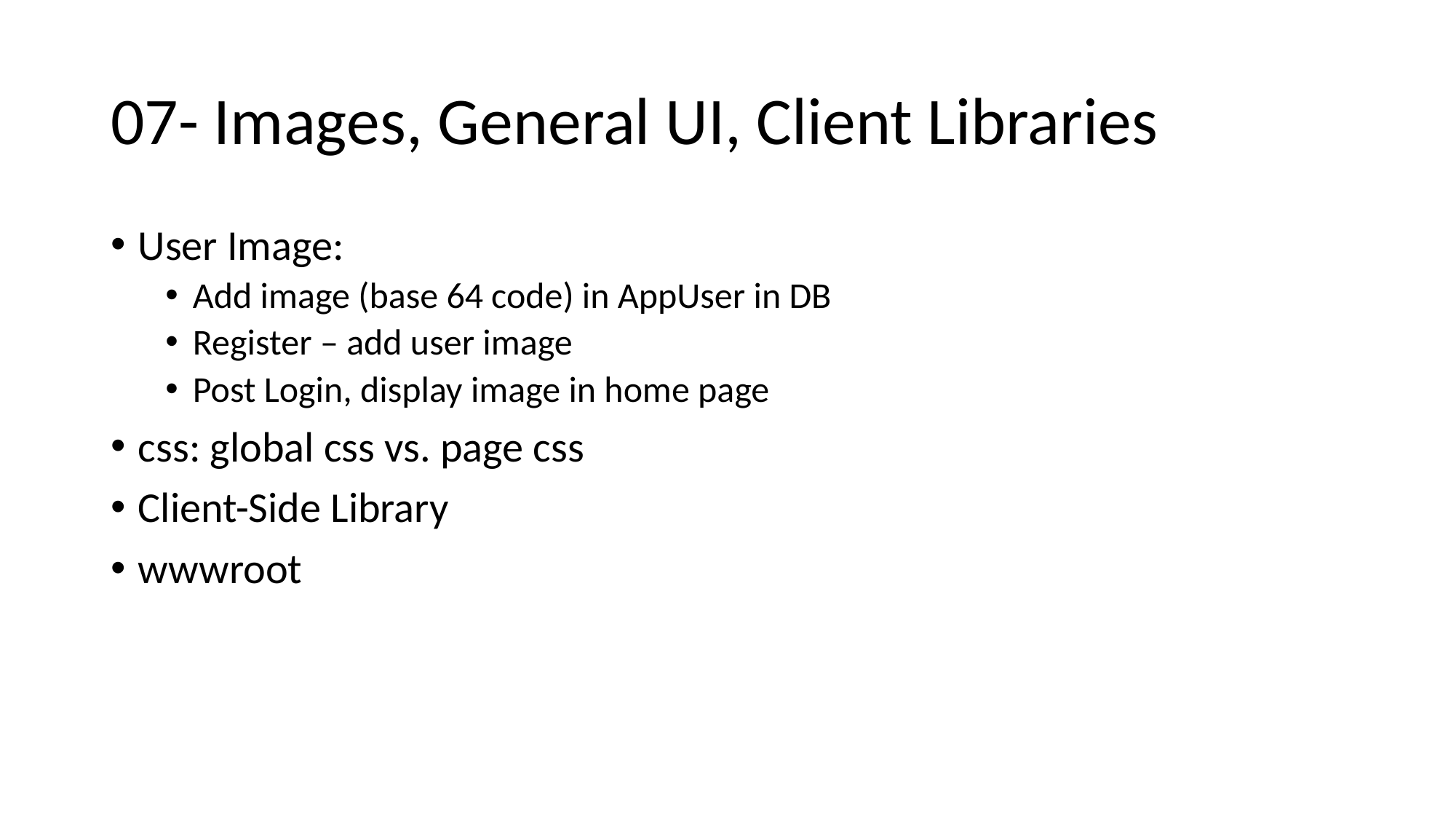

# 07- Images, General UI, Client Libraries
User Image:
Add image (base 64 code) in AppUser in DB
Register – add user image
Post Login, display image in home page
css: global css vs. page css
Client-Side Library
wwwroot